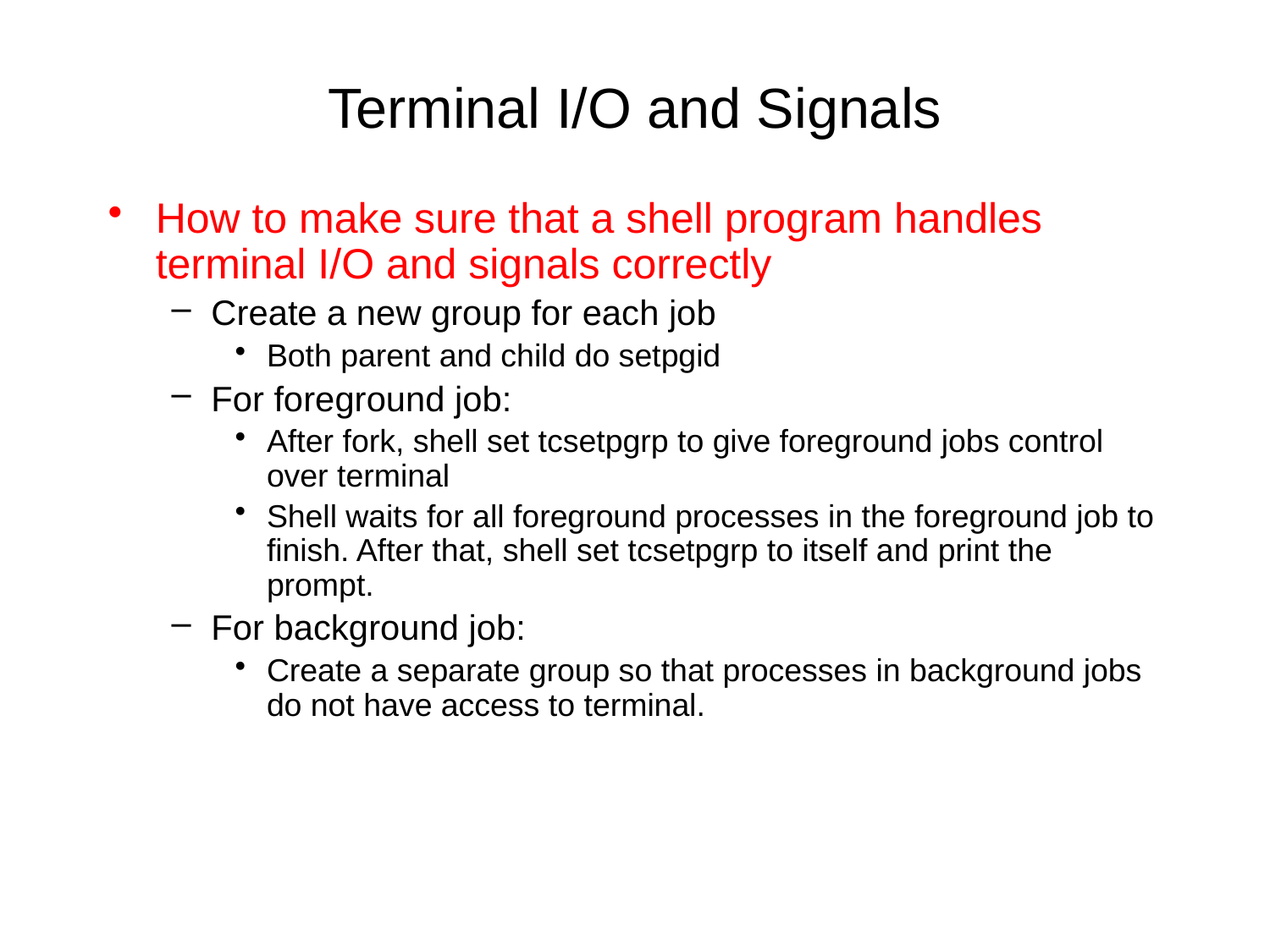

# Terminal I/O and Signals
How to make sure that a shell program handles terminal I/O and signals correctly
Create a new group for each job
Both parent and child do setpgid
For foreground job:
After fork, shell set tcsetpgrp to give foreground jobs control over terminal
Shell waits for all foreground processes in the foreground job to finish. After that, shell set tcsetpgrp to itself and print the prompt.
For background job:
Create a separate group so that processes in background jobs do not have access to terminal.